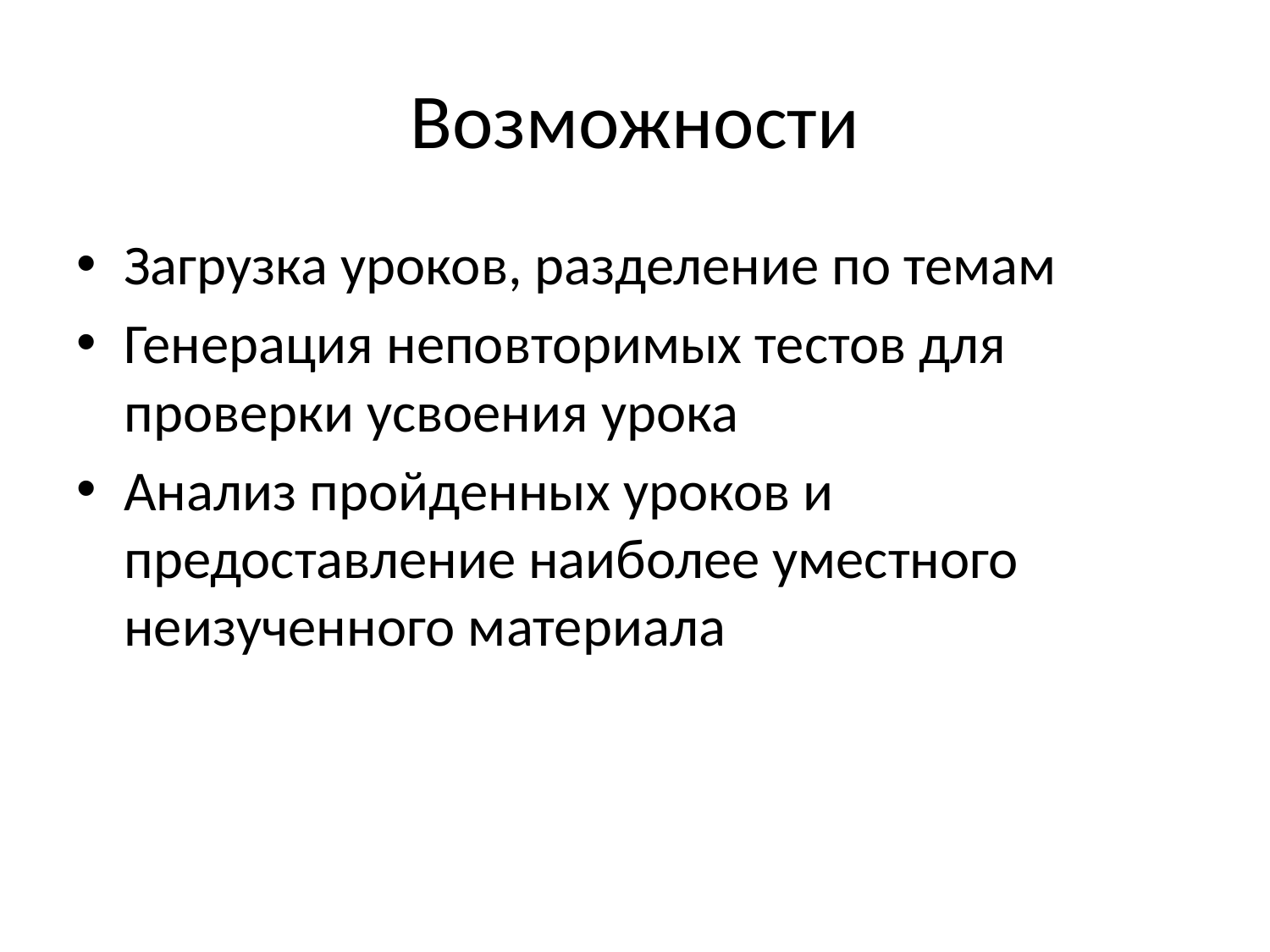

# Возможности
Загрузка уроков, разделение по темам
Генерация неповторимых тестов для проверки усвоения урока
Анализ пройденных уроков и предоставление наиболее уместного неизученного материала